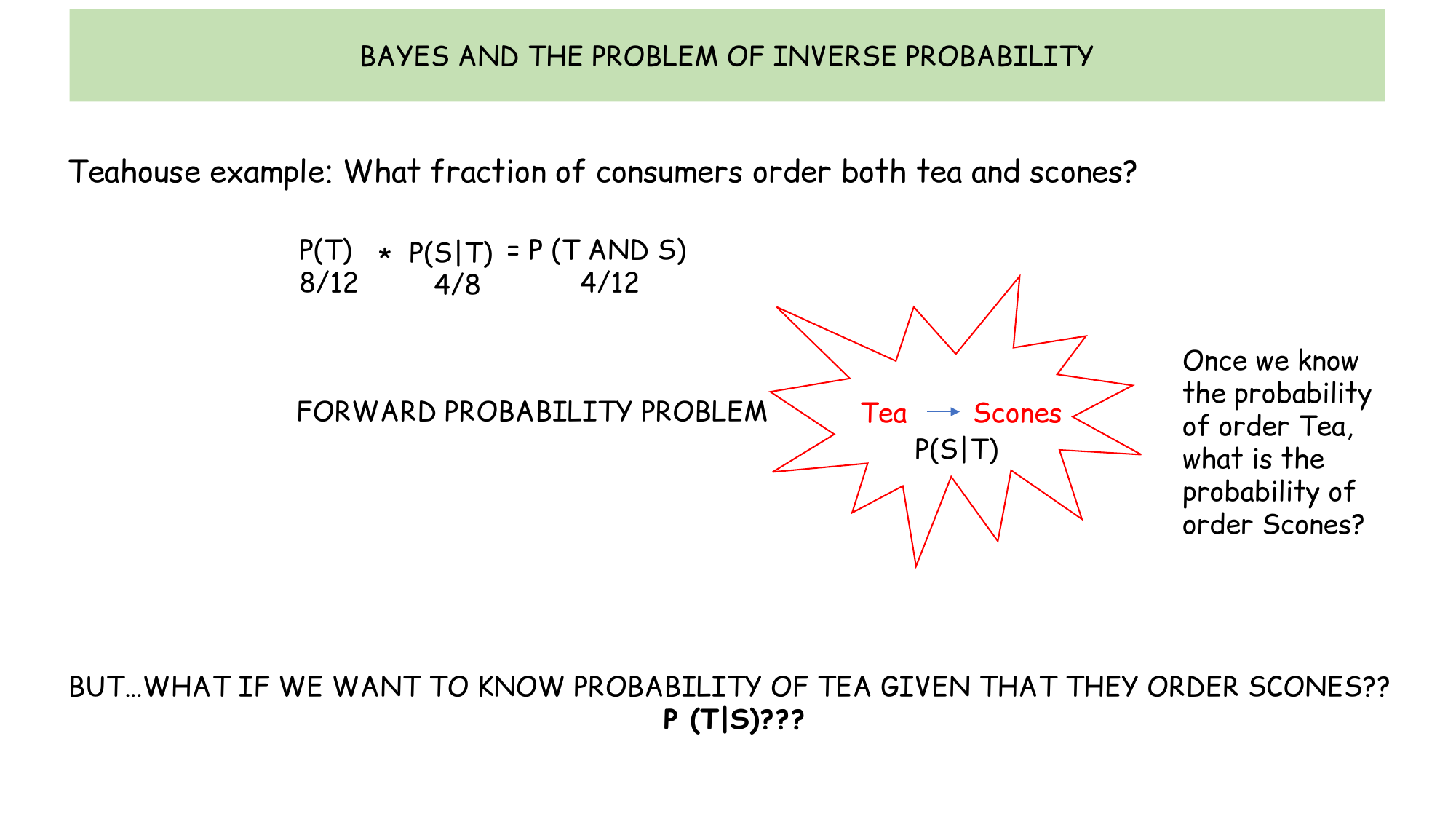

BAYES AND THE PROBLEM OF INVERSE PROBABILITY
Teahouse example: What fraction of consumers order both tea and scones?
P(T)
8/12
= P (T AND S)
         4/12
P(S|T)
   4/8
*

Tea        Scones
Once we know the probability of order Tea, what is the probability of order Scones?
FORWARD PROBABILITY PROBLEM
P(S|T)
BUT…WHAT IF WE WANT TO KNOW PROBABILITY OF TEA GIVEN THAT THEY ORDER SCONES??
P (T|S)???